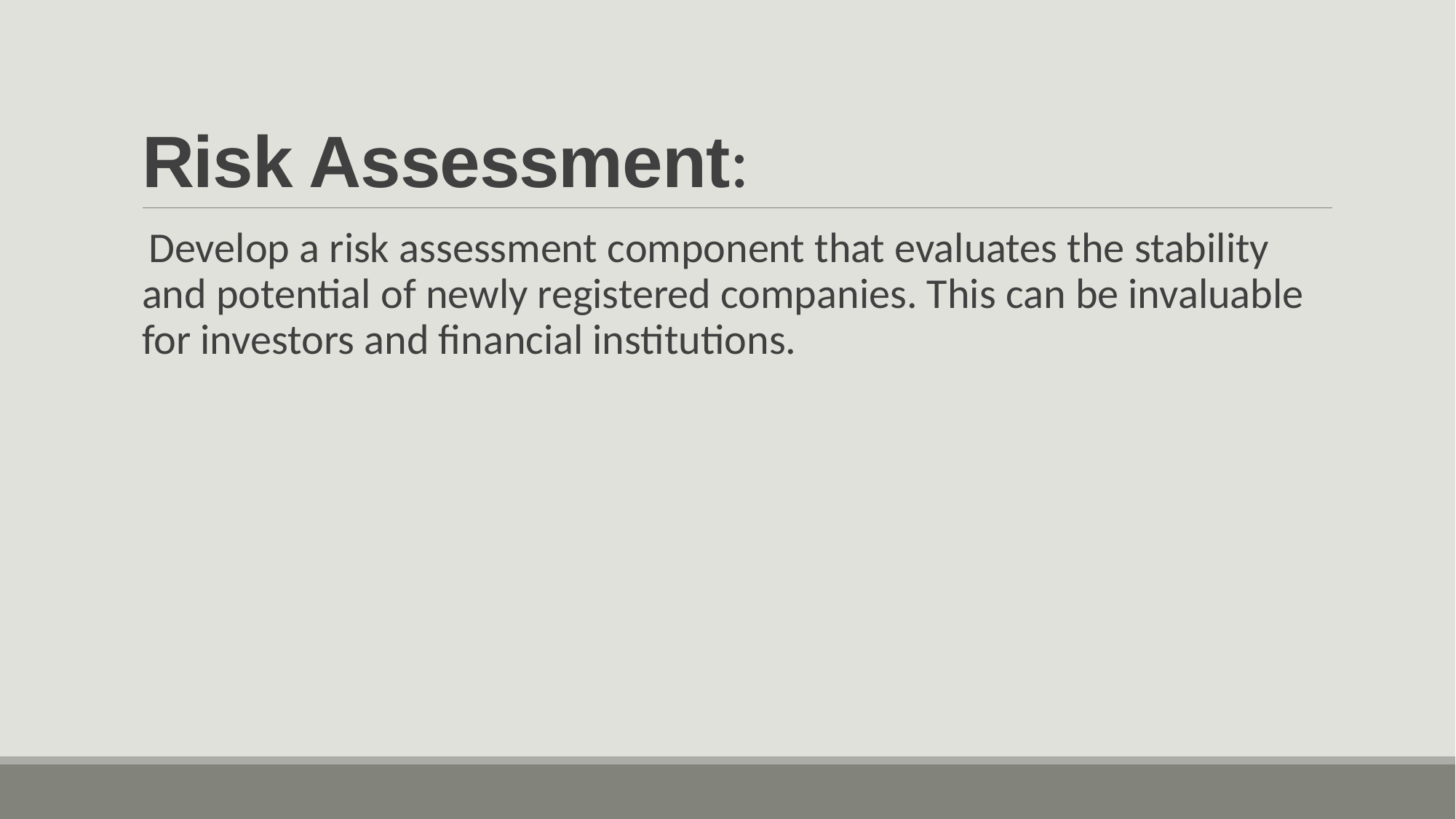

# Risk Assessment:
 Develop a risk assessment component that evaluates the stability and potential of newly registered companies. This can be invaluable for investors and financial institutions.